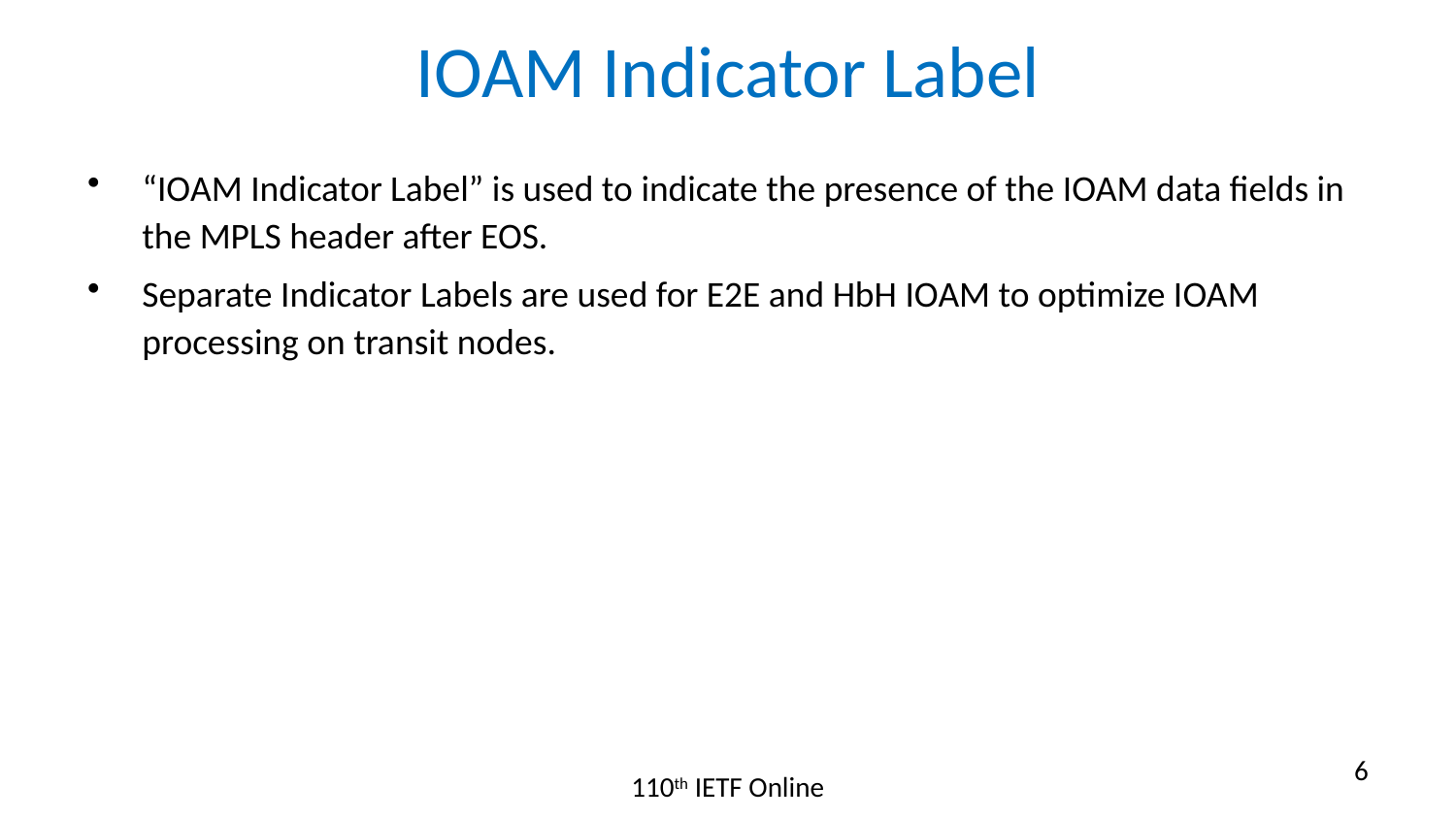

# IOAM Indicator Label
“IOAM Indicator Label” is used to indicate the presence of the IOAM data fields in the MPLS header after EOS.
Separate Indicator Labels are used for E2E and HbH IOAM to optimize IOAM processing on transit nodes.

6
110th IETF Online